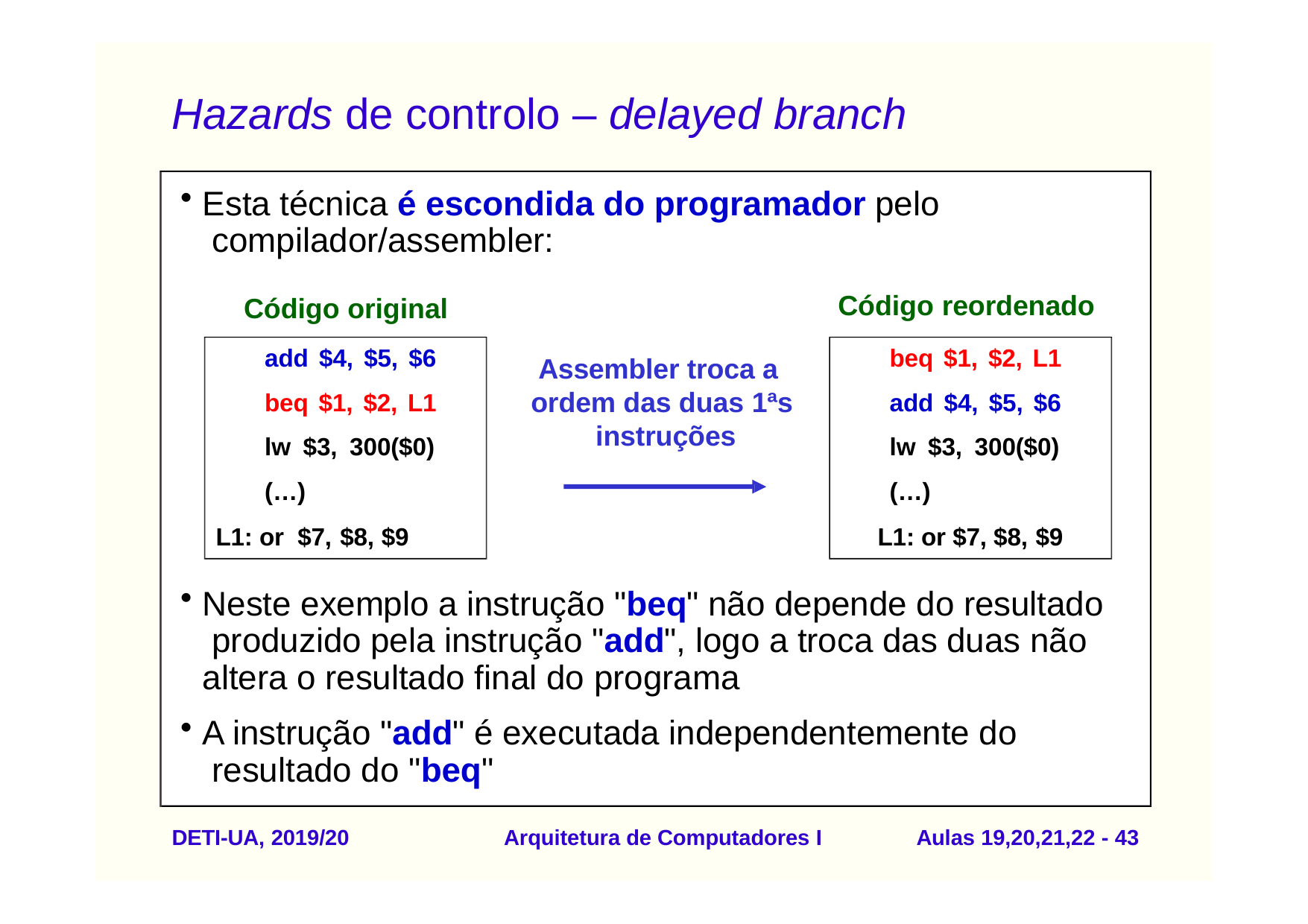

# Hazards de controlo – delayed branch

Esta técnica é escondida do programador pelo  compilador/assembler:
Código reordenado
Código original
add $4, $5, $6  beq $1, $2, L1  lw $3, 300($0)  (…)
beq $1, $2, L1  add $4, $5, $6  lw $3, 300($0)  (…)

Assembler troca a  ordem das duas 1ªs  instruções

L1: or  $7, $8, $9	L1: or $7, $8, $9

Neste exemplo a instrução "beq" não depende do resultado  produzido pela instrução "add", logo a troca das duas não  altera o resultado final do programa
A instrução "add" é executada independentemente do  resultado do "beq"
DETI-UA, 2019/20
Arquitetura de Computadores I
Aulas 19,20,21,22 - 43